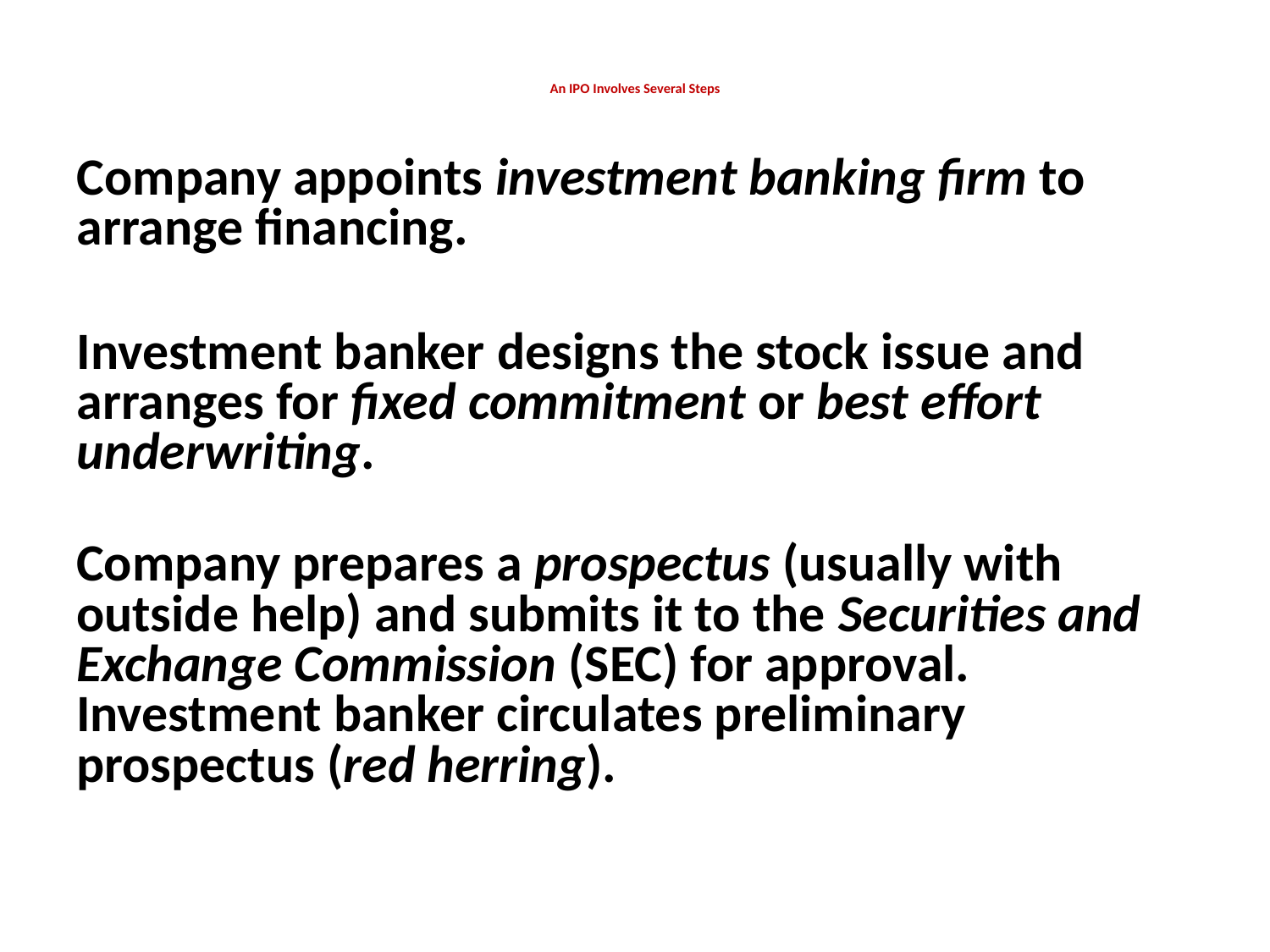

# An IPO Involves Several Steps
Company appoints investment banking firm to arrange financing.
Investment banker designs the stock issue and arranges for fixed commitment or best effort underwriting.
Company prepares a prospectus (usually with outside help) and submits it to the Securities and Exchange Commission (SEC) for approval. Investment banker circulates preliminary prospectus (red herring).